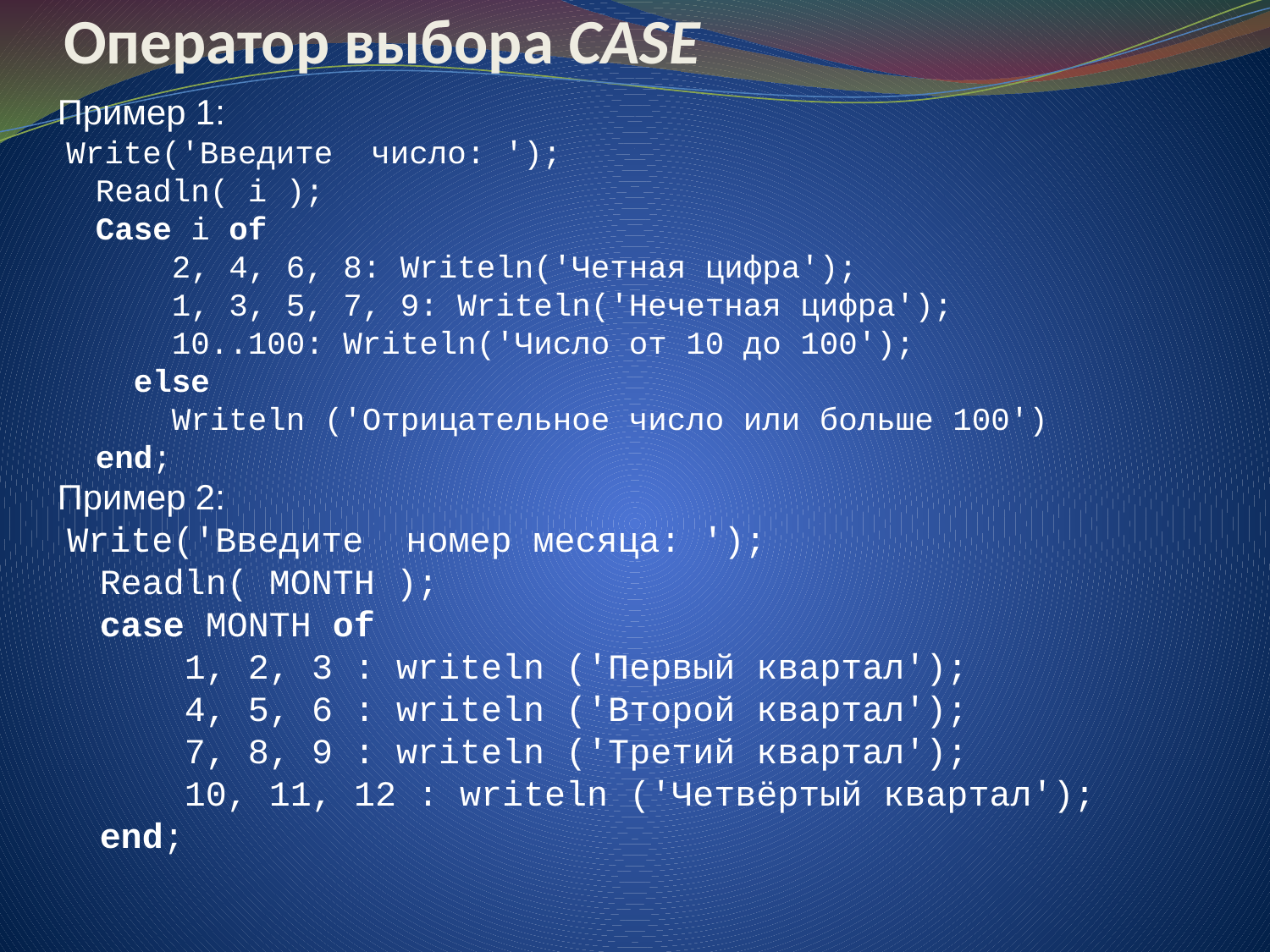

# Оператор выбора CASE
Пример 1:
 Write('Введите  число: ');
  Readln( i );
  Case i of
      2, 4, 6, 8: Writeln('Четная цифра');
      1, 3, 5, 7, 9: Writeln('Нечетная цифра');
      10..100: Writeln('Число от 10 до 100');
    else
      Writeln ('Отрицательное число или больше 100')
  end;
Пример 2:
 Write('Введите  номер месяца: ');
  Readln( MONTH );
  case MONTH of
      1, 2, 3 : writeln ('Первый квартал');
      4, 5, 6 : writeln ('Второй квартал');
      7, 8, 9 : writeln ('Третий квартал');
      10, 11, 12 : writeln ('Четвёртый квартал');
  end;